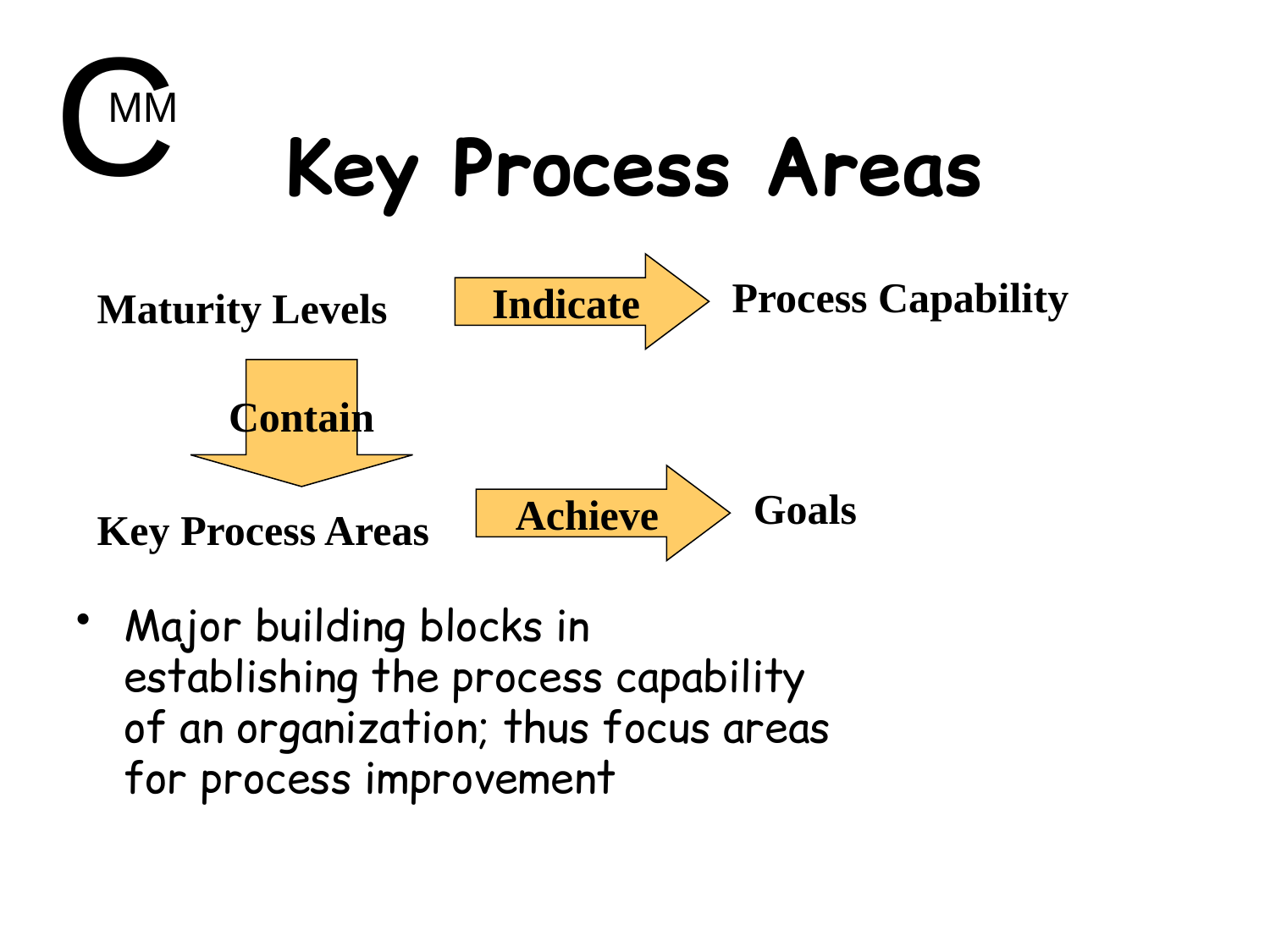

C
MM
# Key Process Areas
Indicate
Process Capability
Maturity Levels
Contain
Achieve
Goals
Key Process Areas
Major building blocks in establishing the process capability of an organization; thus focus areas for process improvement
17